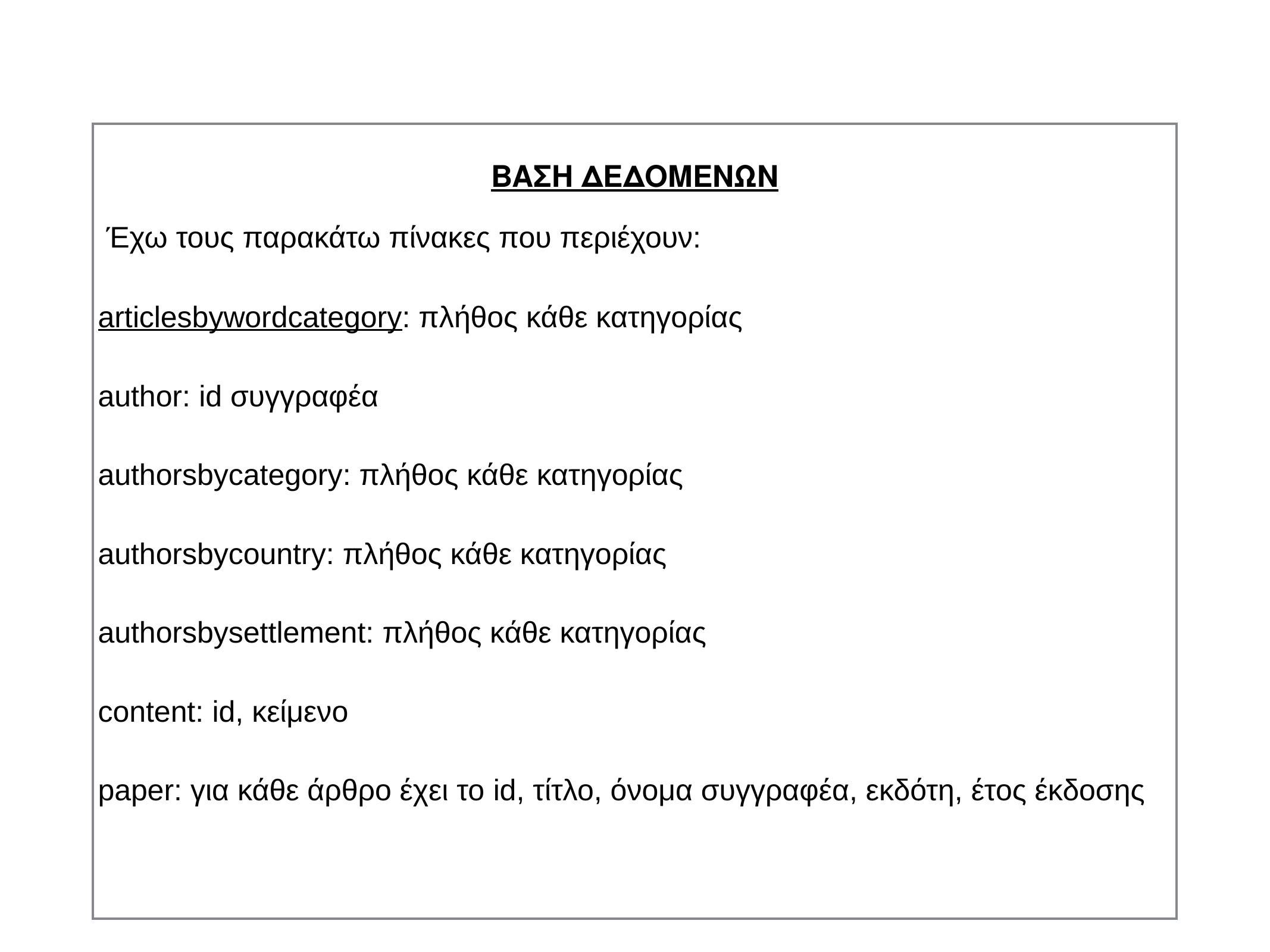

ΒΑΣΗ ΔΕΔΟΜΕΝΩΝ
 Έχω τους παρακάτω πίνακες που περιέχουν:

articlesbywordcategory: πλήθος κάθε κατηγορίας

author: id συγγραφέα

authorsbycategory: πλήθος κάθε κατηγορίας

authorsbycountry: πλήθος κάθε κατηγορίας

authorsbysettlement: πλήθος κάθε κατηγορίας

content: id, κείμενο

paper: για κάθε άρθρο έχει το id, τίτλο, όνομα συγγραφέα, εκδότη, έτος έκδοσης